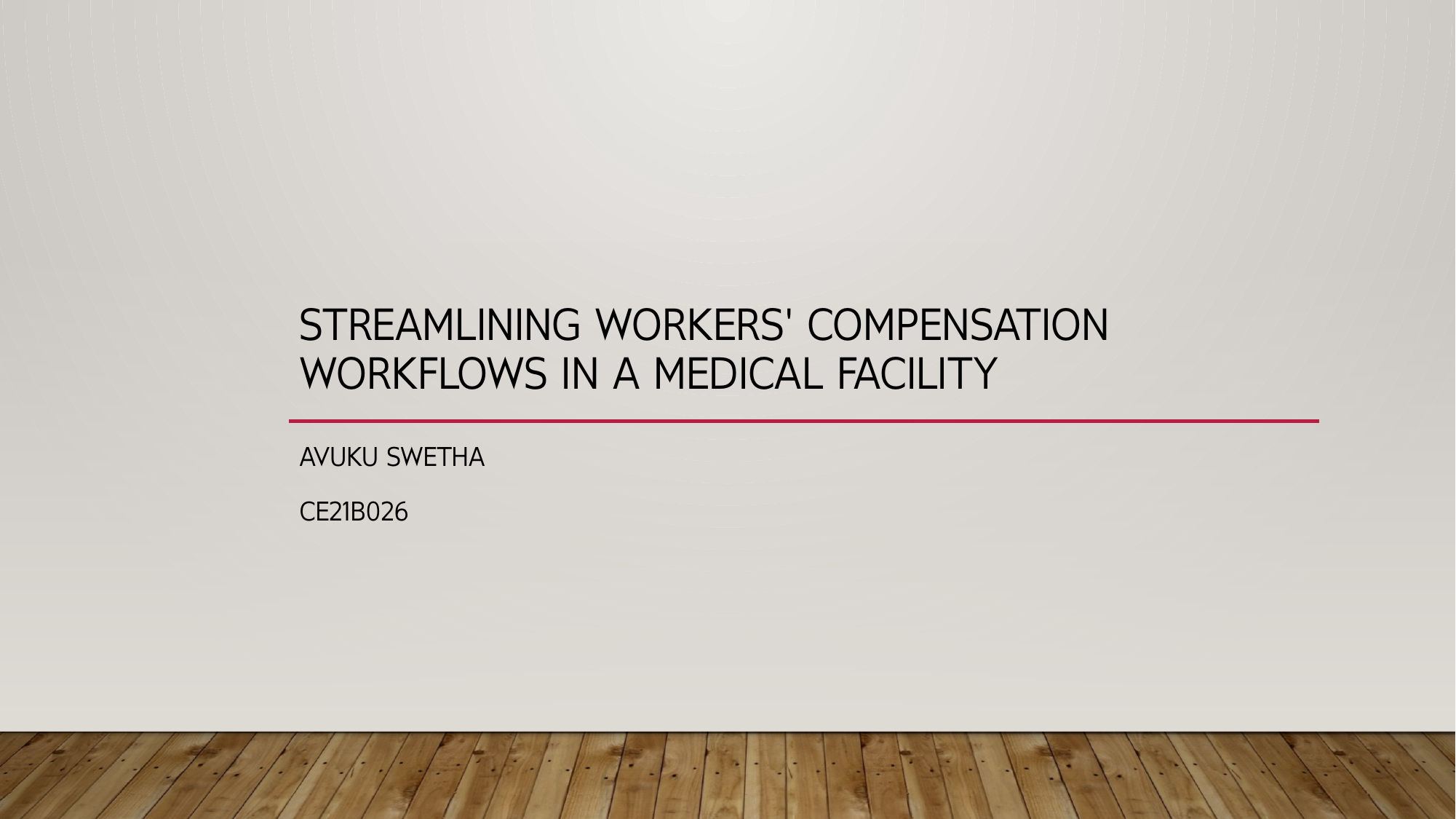

# Streamlining Workers' Compensation Workflows in a Medical Facility
Avuku Swetha
Ce21B026